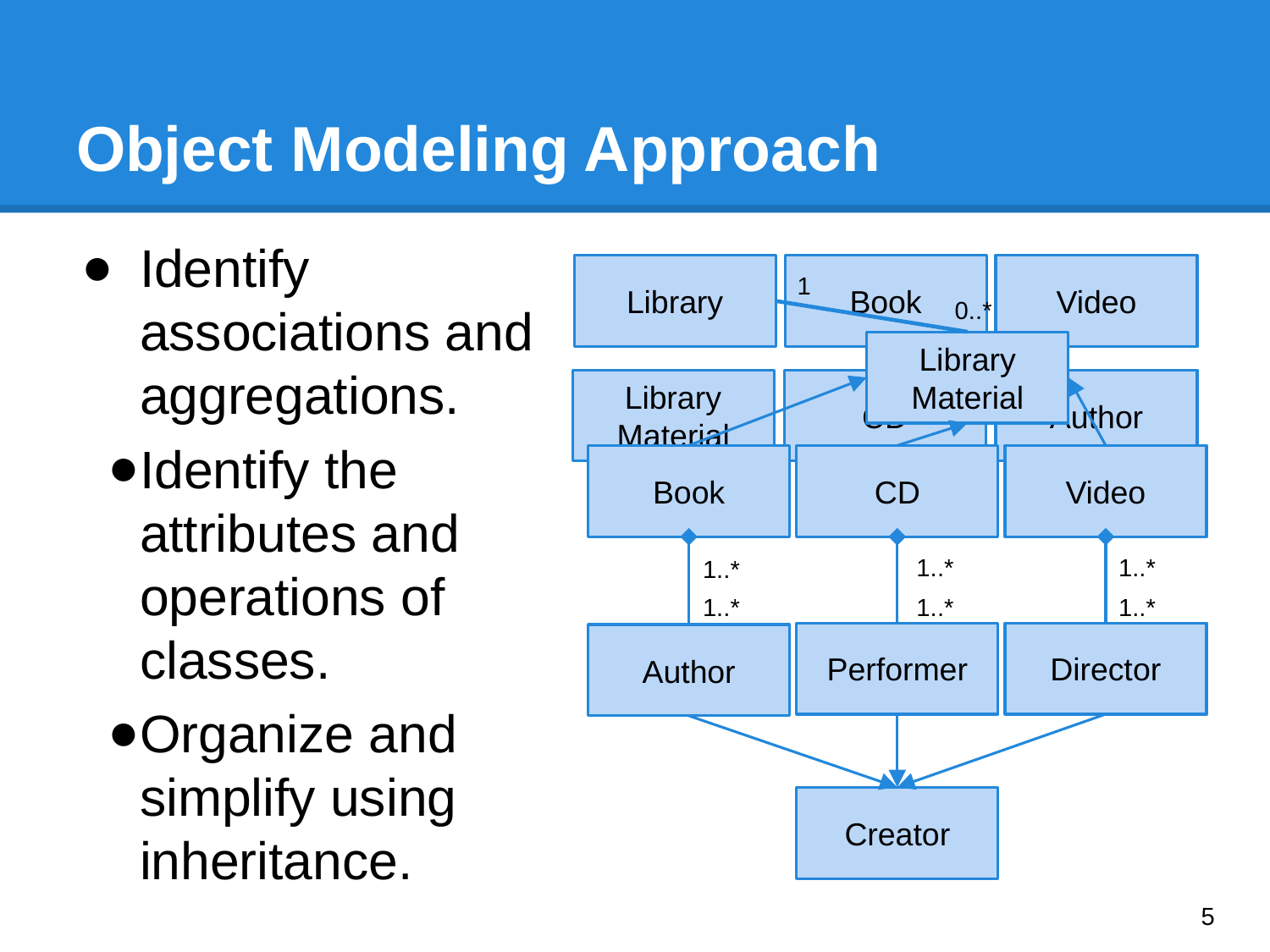

# Object Modeling Approach
Identify associations and aggregations.
Identify the attributes and operations of classes.
Organize and simplify using inheritance.
Library
Book
Video
1
0..*
Library Material
Library Material
CD
Author
Book
Video
CD
1..*
1..*
1..*
1..*
1..*
1..*
Performer
Director
Author
Creator
5